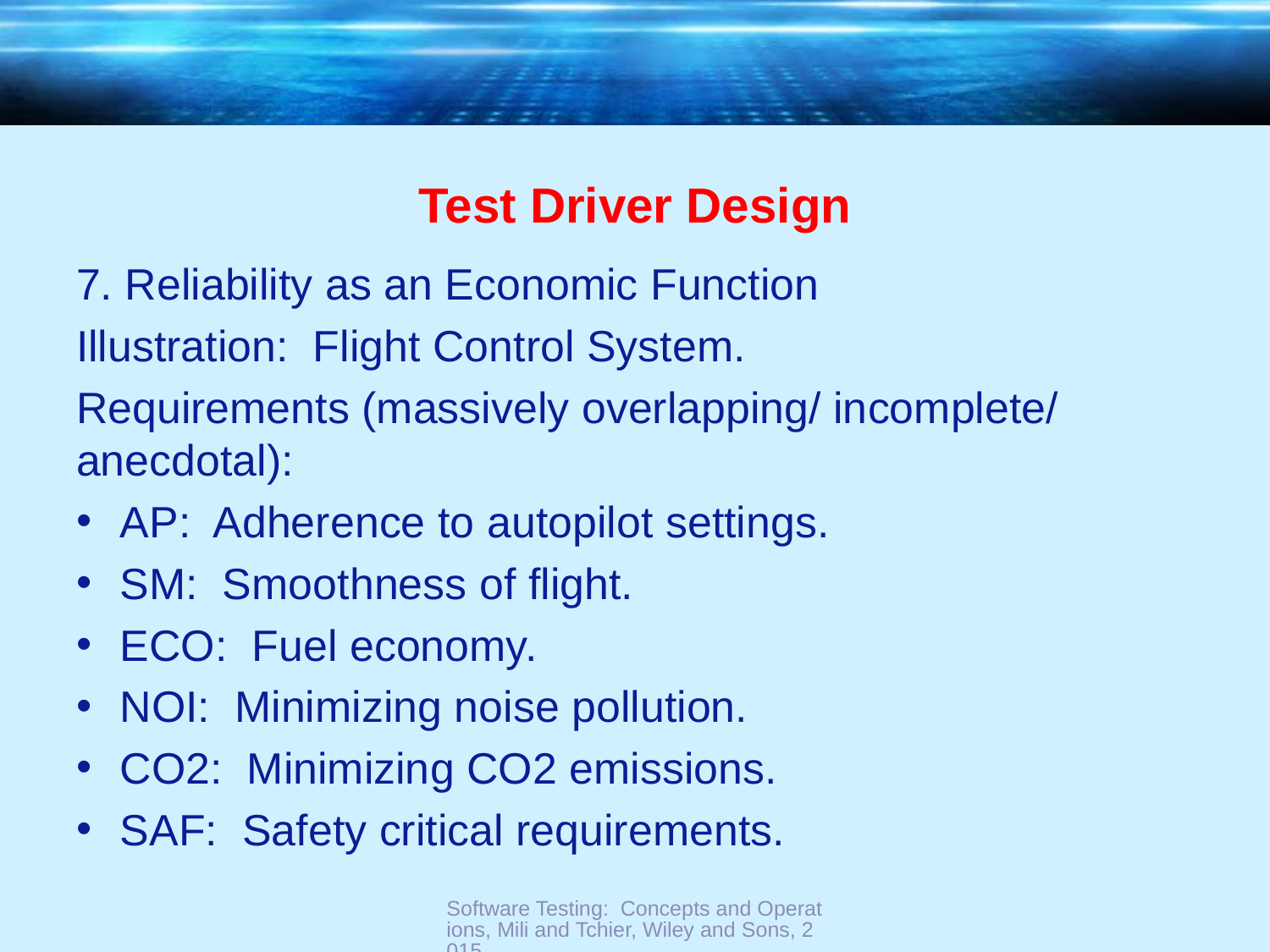

# Test Driver Design
7. Reliability as an Economic Function
Illustration:  Flight Control System.
Requirements (massively overlapping/ incomplete/ anecdotal):
AP:  Adherence to autopilot settings.
SM:  Smoothness of flight.
ECO:  Fuel economy.
NOI:  Minimizing noise pollution.
CO2:  Minimizing CO2 emissions.
SAF:  Safety critical requirements.
Software Testing:  Concepts and Operations, Mili and Tchier, Wiley and Sons, 2015